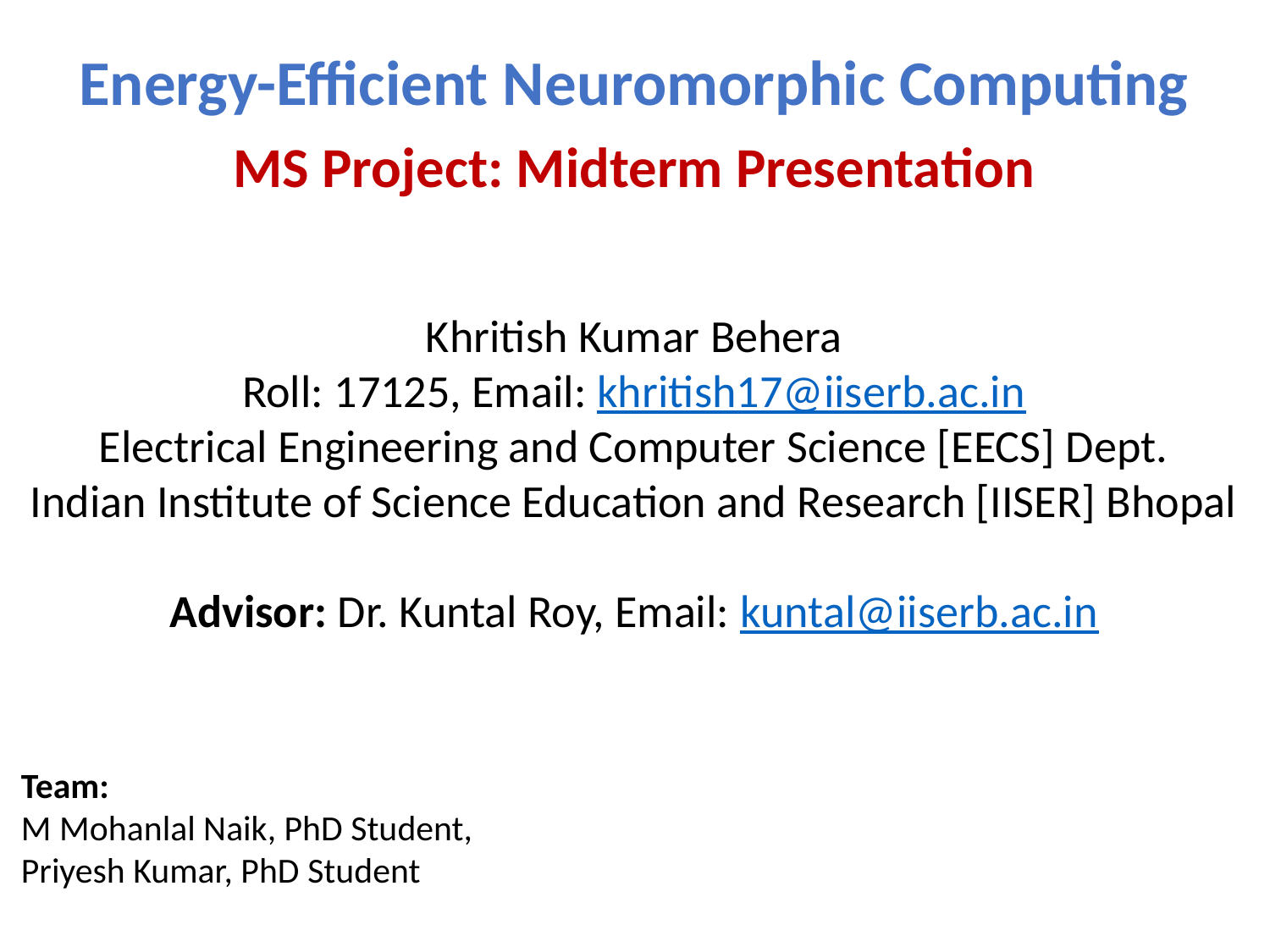

Energy-Efficient Neuromorphic Computing
MS Project: Midterm Presentation
Khritish Kumar Behera
Roll: 17125, Email: khritish17@iiserb.ac.in
Electrical Engineering and Computer Science [EECS] Dept.
Indian Institute of Science Education and Research [IISER] Bhopal

Advisor: Dr. Kuntal Roy, Email: kuntal@iiserb.ac.in
Team:
M Mohanlal Naik, PhD Student,
Priyesh Kumar, PhD Student